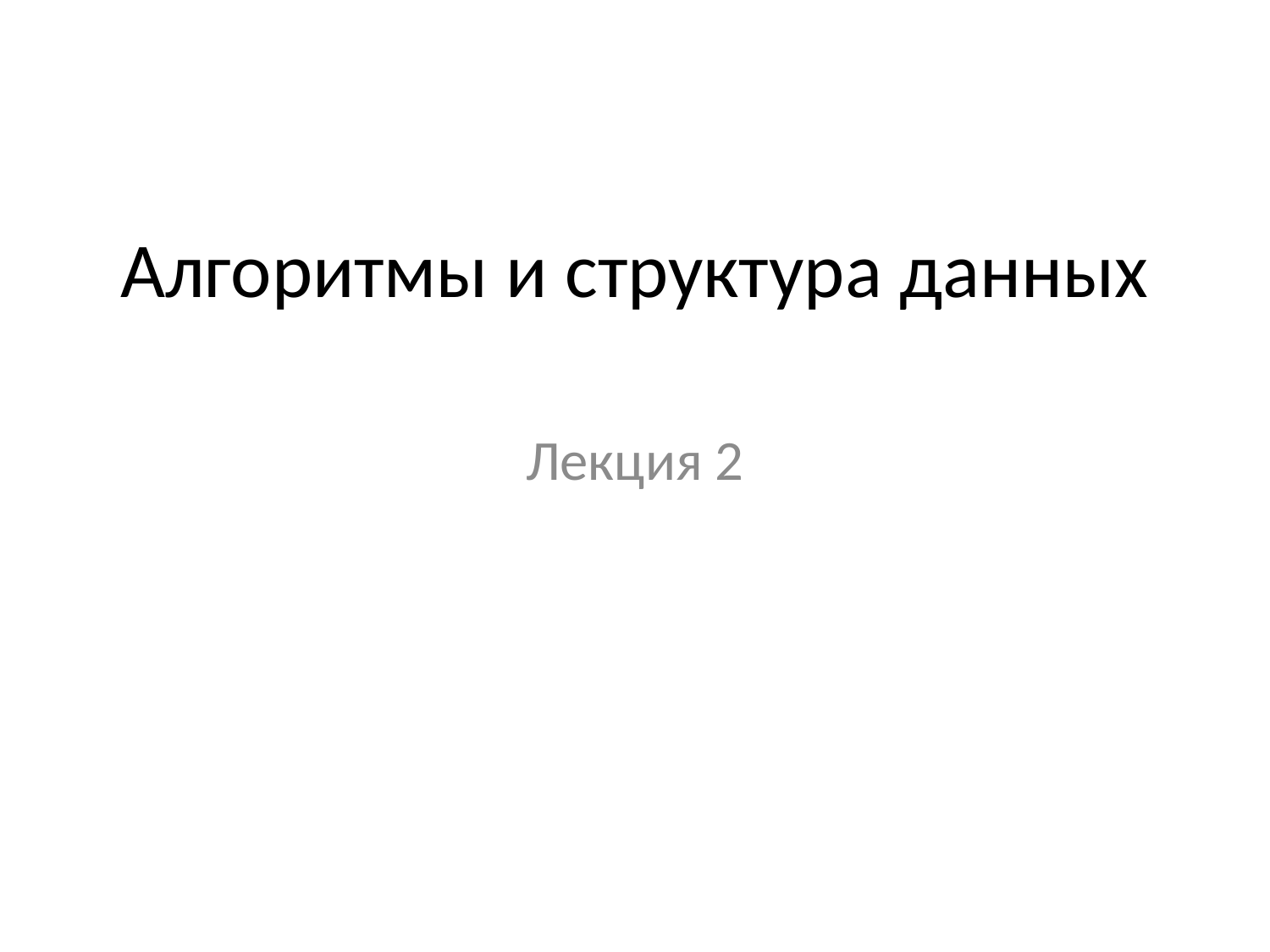

# Алгоритмы и структура данных
Лекция 2